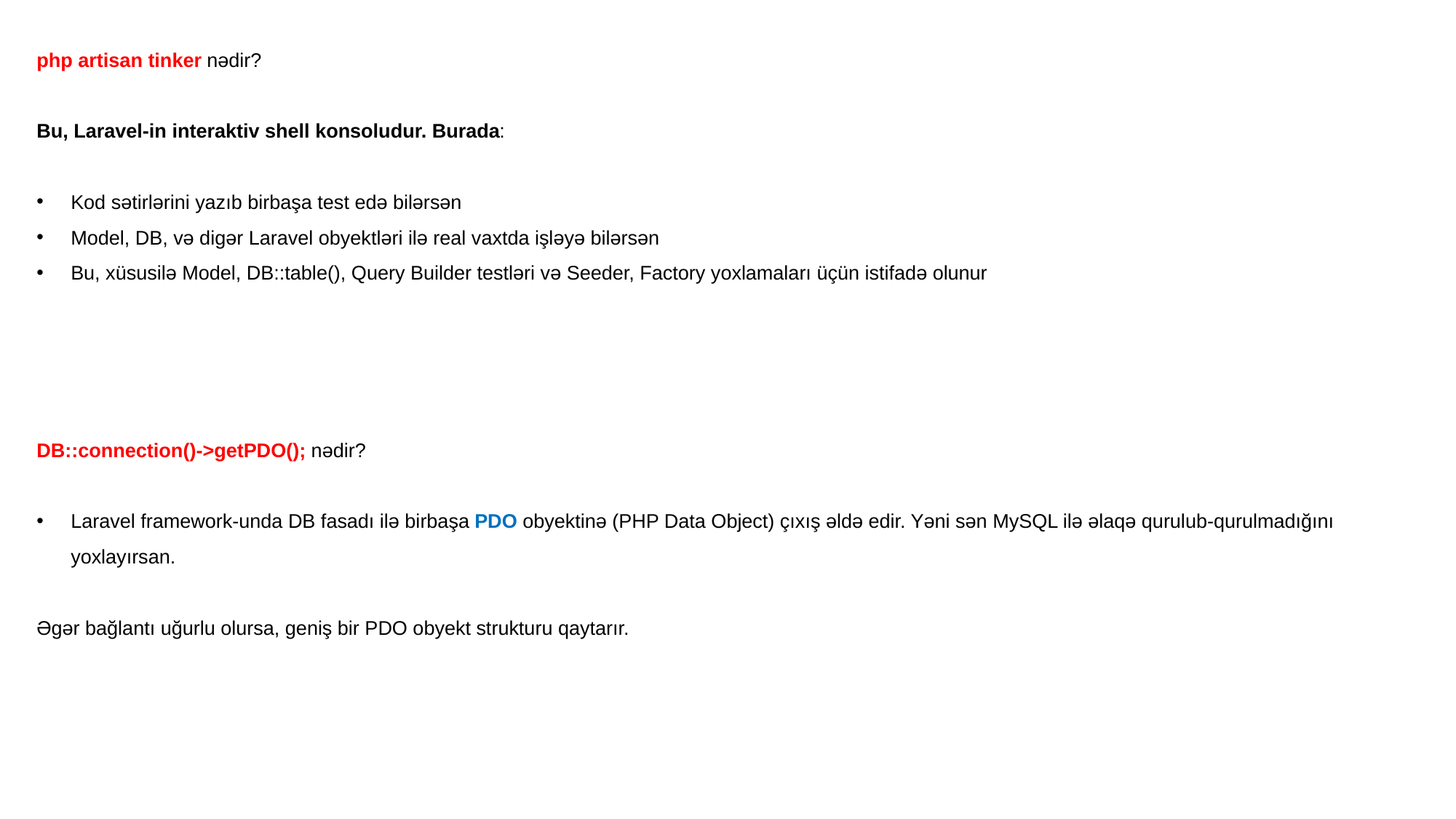

php artisan tinker nədir?

Bu, Laravel-in interaktiv shell konsoludur. Burada:

Kod sətirlərini yazıb birbaşa test edə bilərsən
Model, DB, və digər Laravel obyektləri ilə real vaxtda işləyə bilərsən
Bu, xüsusilə Model, DB::table(), Query Builder testləri və Seeder, Factory yoxlamaları üçün istifadə olunur

DB::connection()->getPDO(); nədir?

Laravel framework-unda DB fasadı ilə birbaşa PDO obyektinə (PHP Data Object) çıxış əldə edir. Yəni sən MySQL ilə əlaqə qurulub-qurulmadığını yoxlayırsan.

Əgər bağlantı uğurlu olursa, geniş bir PDO obyekt strukturu qaytarır.